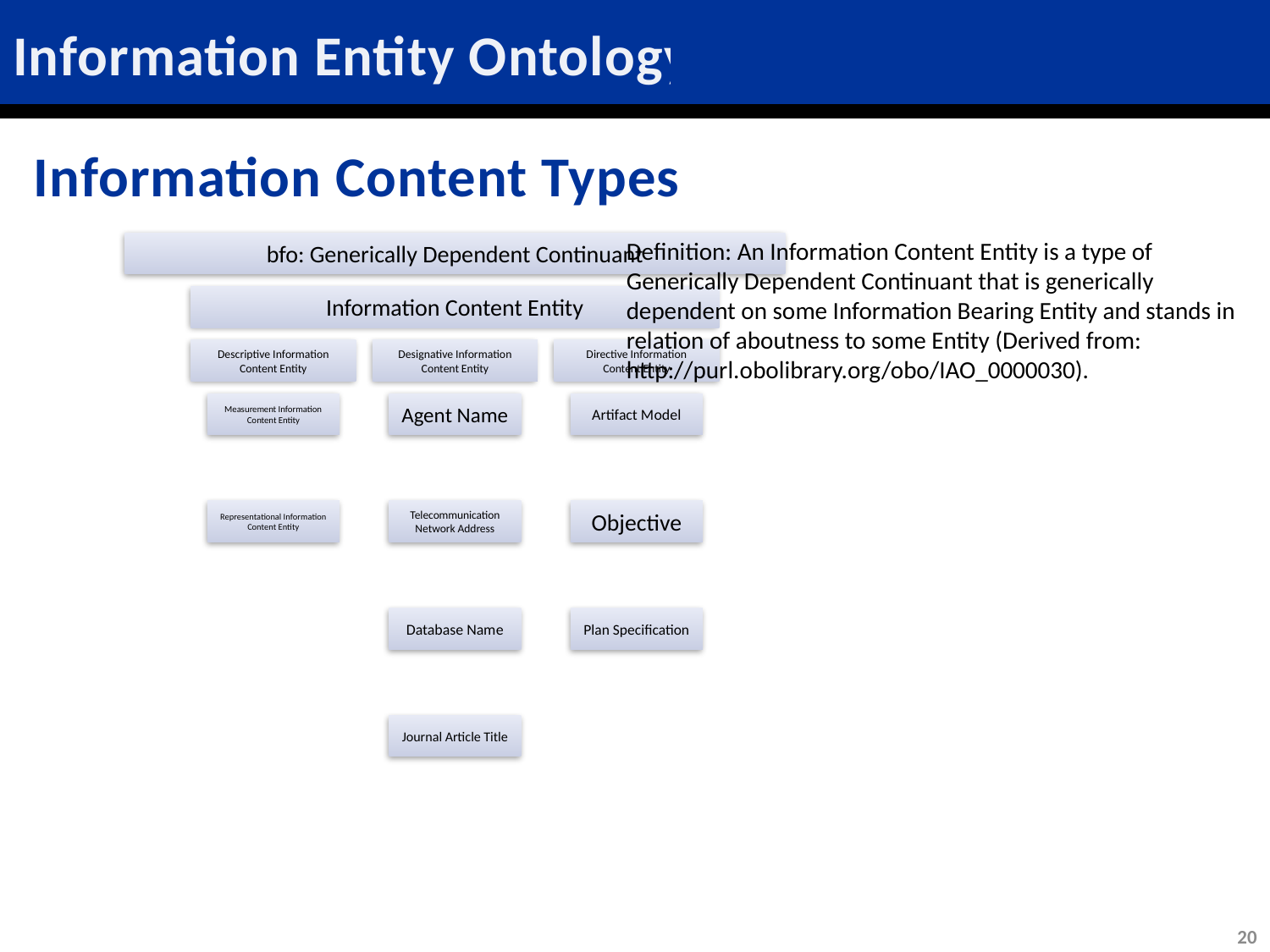

# Information Entity Ontology
Information Content Types
Definition: An Information Content Entity is a type of Generically Dependent Continuant that is generically dependent on some Information Bearing Entity and stands in relation of aboutness to some Entity (Derived from: http://purl.obolibrary.org/obo/IAO_0000030).
bfo: Generically Dependent Continuant
Information Content Entity
Directive Information Content Entity
Measurement Information Content Entity
Representational Information Content Entity
Agent Name
Telecommunication Network Address
Database Name
Journal Article Title
Artifact Model
Objective
Plan Specification
20